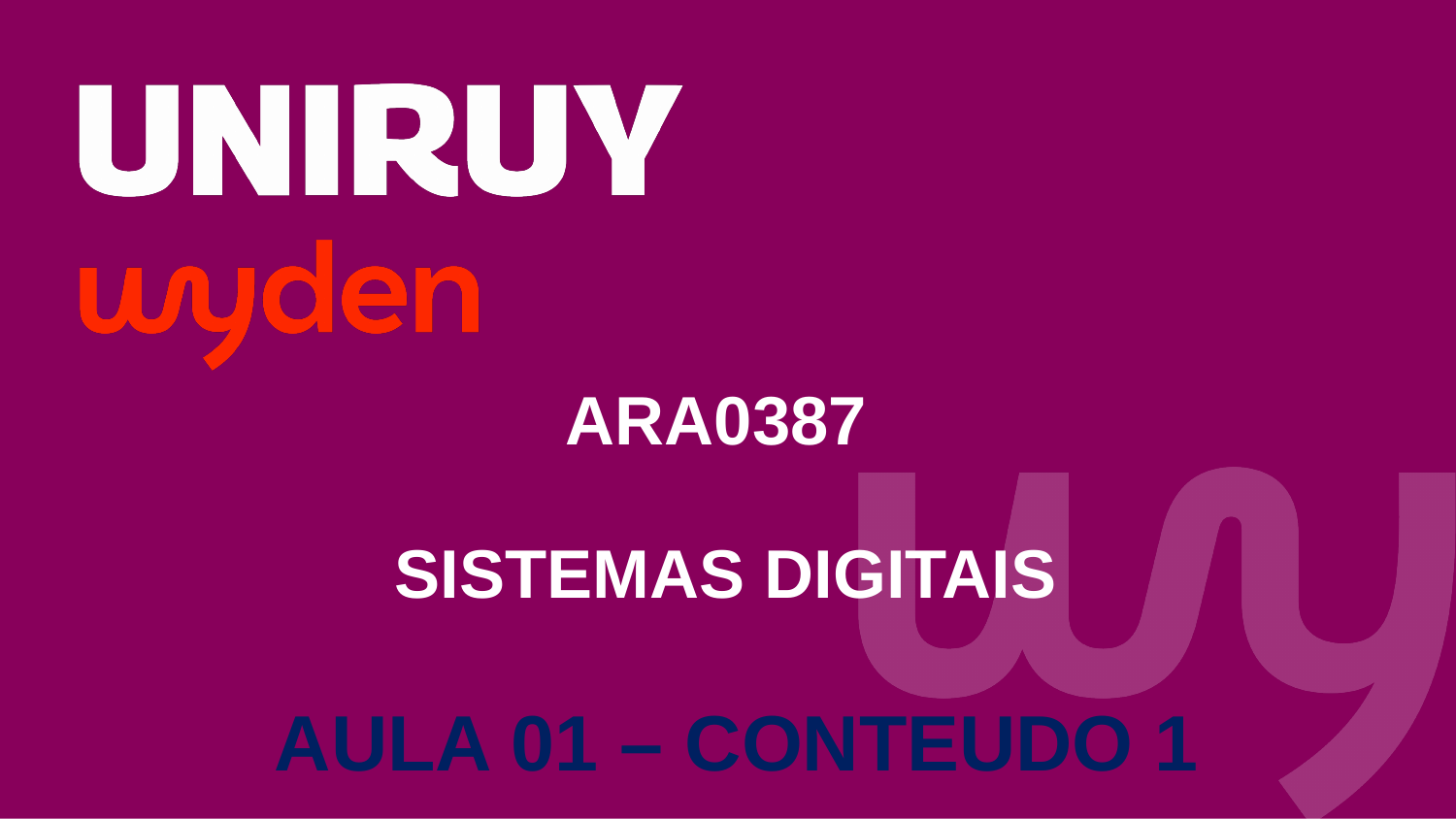

ARA0387

SISTEMAS DIGITAIS

 AULA 01 – CONTEUDO 1